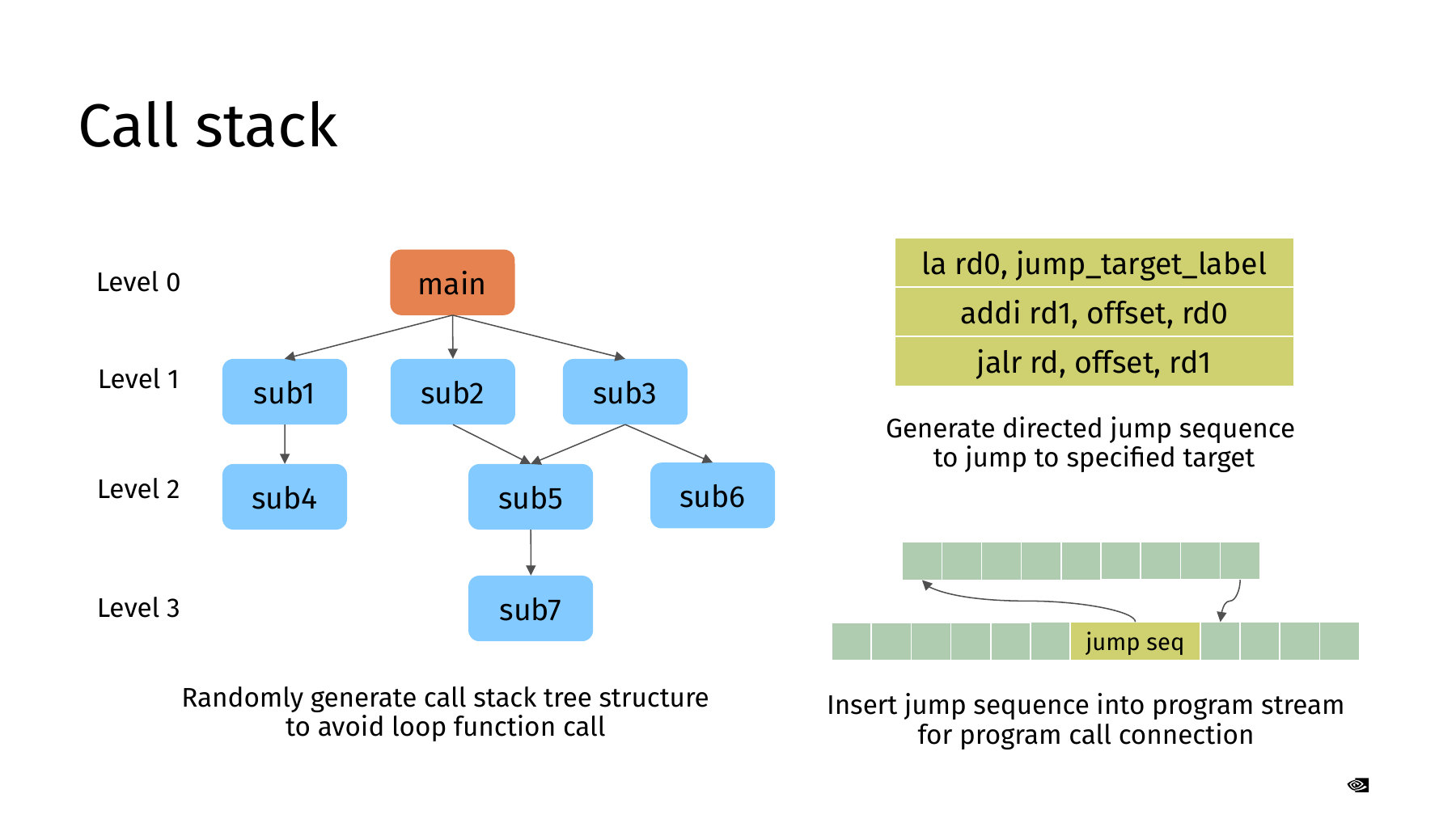

Call stack
la rd0, jump_target_label
addi rd1, offset, rd0
jalr rd, offset, rd1
main
Level 0

Level 1
sub1
sub2
sub3
Generate directed jump sequence
to jump to specified target

Level 2
sub6
sub4
sub5

Level 3
sub7

jump seq

Randomly generate call stack tree structure
to avoid loop function call
Insert jump sequence into program stream
for program call connection